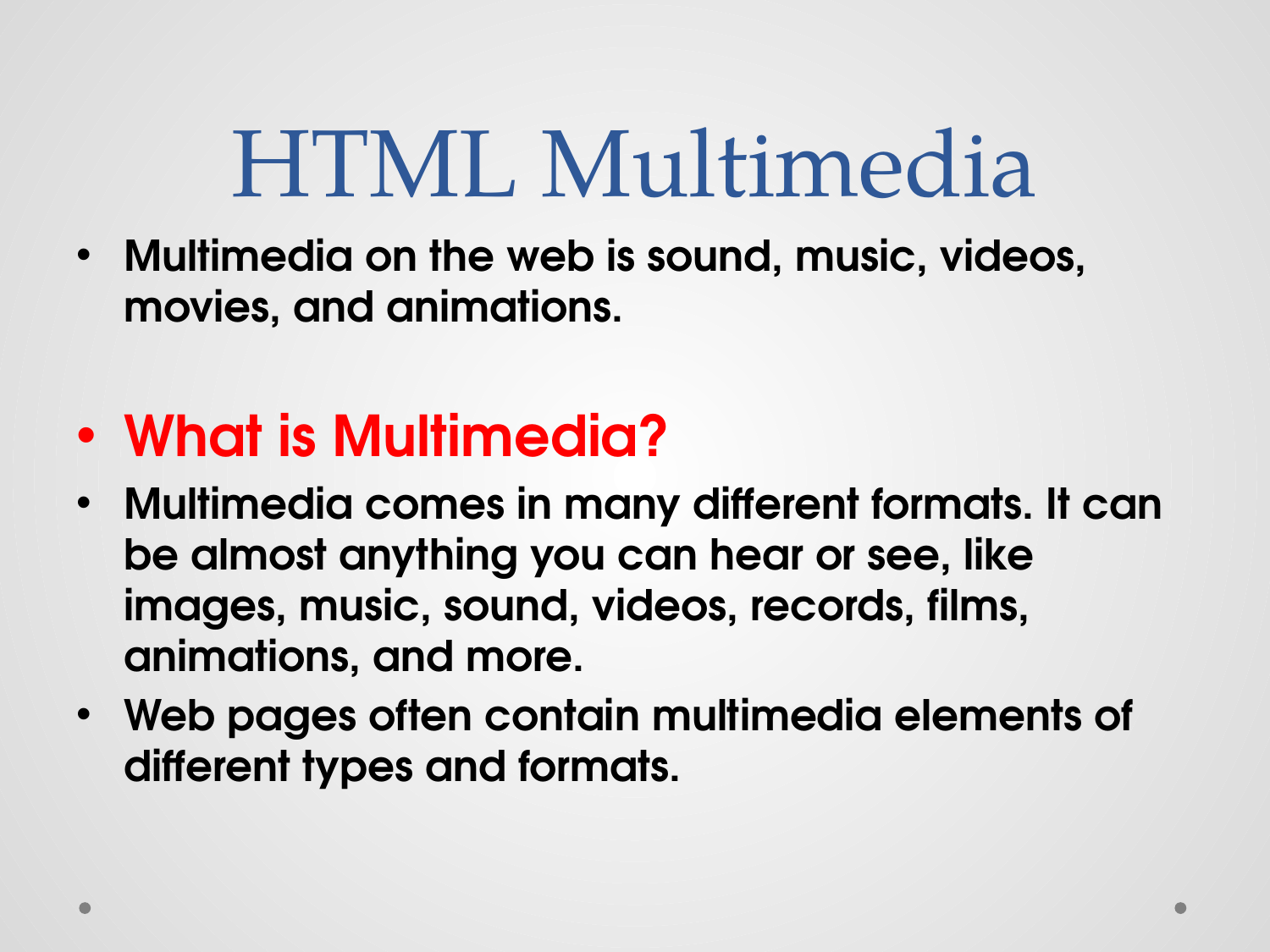

# HTML Multimedia
Multimedia on the web is sound, music, videos, movies, and animations.

What is Multimedia?
Multimedia comes in many different formats. It can be almost anything you can hear or see, like images, music, sound, videos, records, films, animations, and more.
Web pages often contain multimedia elements of different types and formats.